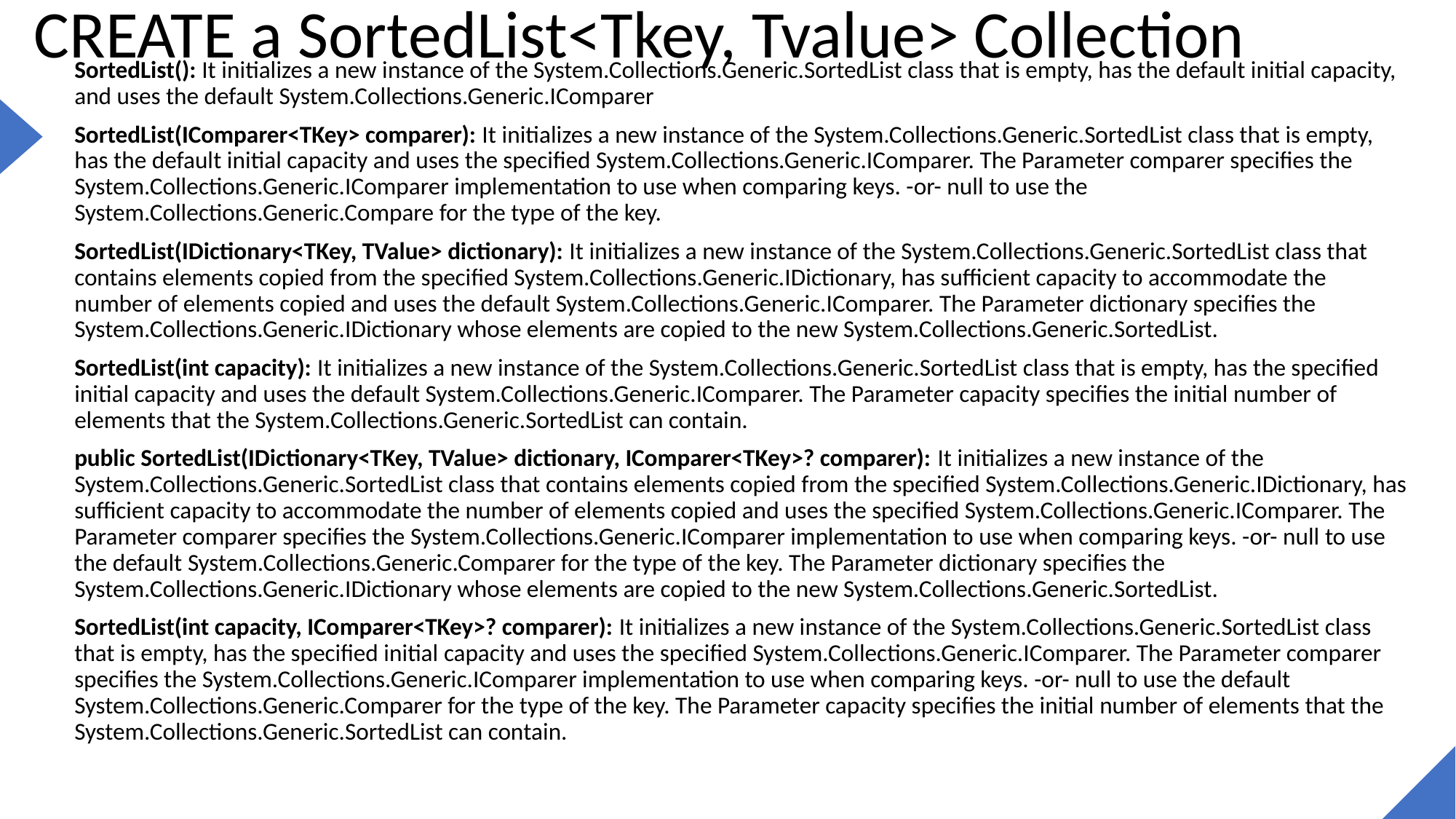

# CREATE a SortedList<Tkey, Tvalue> Collection
SortedList(): It initializes a new instance of the System.Collections.Generic.SortedList class that is empty, has the default initial capacity, and uses the default System.Collections.Generic.IComparer
SortedList(IComparer<TKey> comparer): It initializes a new instance of the System.Collections.Generic.SortedList class that is empty, has the default initial capacity and uses the specified System.Collections.Generic.IComparer. The Parameter comparer specifies the System.Collections.Generic.IComparer implementation to use when comparing keys. -or- null to use the System.Collections.Generic.Compare for the type of the key.
SortedList(IDictionary<TKey, TValue> dictionary): It initializes a new instance of the System.Collections.Generic.SortedList class that contains elements copied from the specified System.Collections.Generic.IDictionary, has sufficient capacity to accommodate the number of elements copied and uses the default System.Collections.Generic.IComparer. The Parameter dictionary specifies the System.Collections.Generic.IDictionary whose elements are copied to the new System.Collections.Generic.SortedList.
SortedList(int capacity): It initializes a new instance of the System.Collections.Generic.SortedList class that is empty, has the specified initial capacity and uses the default System.Collections.Generic.IComparer. The Parameter capacity specifies the initial number of elements that the System.Collections.Generic.SortedList can contain.
public SortedList(IDictionary<TKey, TValue> dictionary, IComparer<TKey>? comparer): It initializes a new instance of the System.Collections.Generic.SortedList class that contains elements copied from the specified System.Collections.Generic.IDictionary, has sufficient capacity to accommodate the number of elements copied and uses the specified System.Collections.Generic.IComparer. The Parameter comparer specifies the System.Collections.Generic.IComparer implementation to use when comparing keys. -or- null to use the default System.Collections.Generic.Comparer for the type of the key. The Parameter dictionary specifies the System.Collections.Generic.IDictionary whose elements are copied to the new System.Collections.Generic.SortedList.
SortedList(int capacity, IComparer<TKey>? comparer): It initializes a new instance of the System.Collections.Generic.SortedList class that is empty, has the specified initial capacity and uses the specified System.Collections.Generic.IComparer. The Parameter comparer specifies the System.Collections.Generic.IComparer implementation to use when comparing keys. -or- null to use the default System.Collections.Generic.Comparer for the type of the key. The Parameter capacity specifies the initial number of elements that the System.Collections.Generic.SortedList can contain.